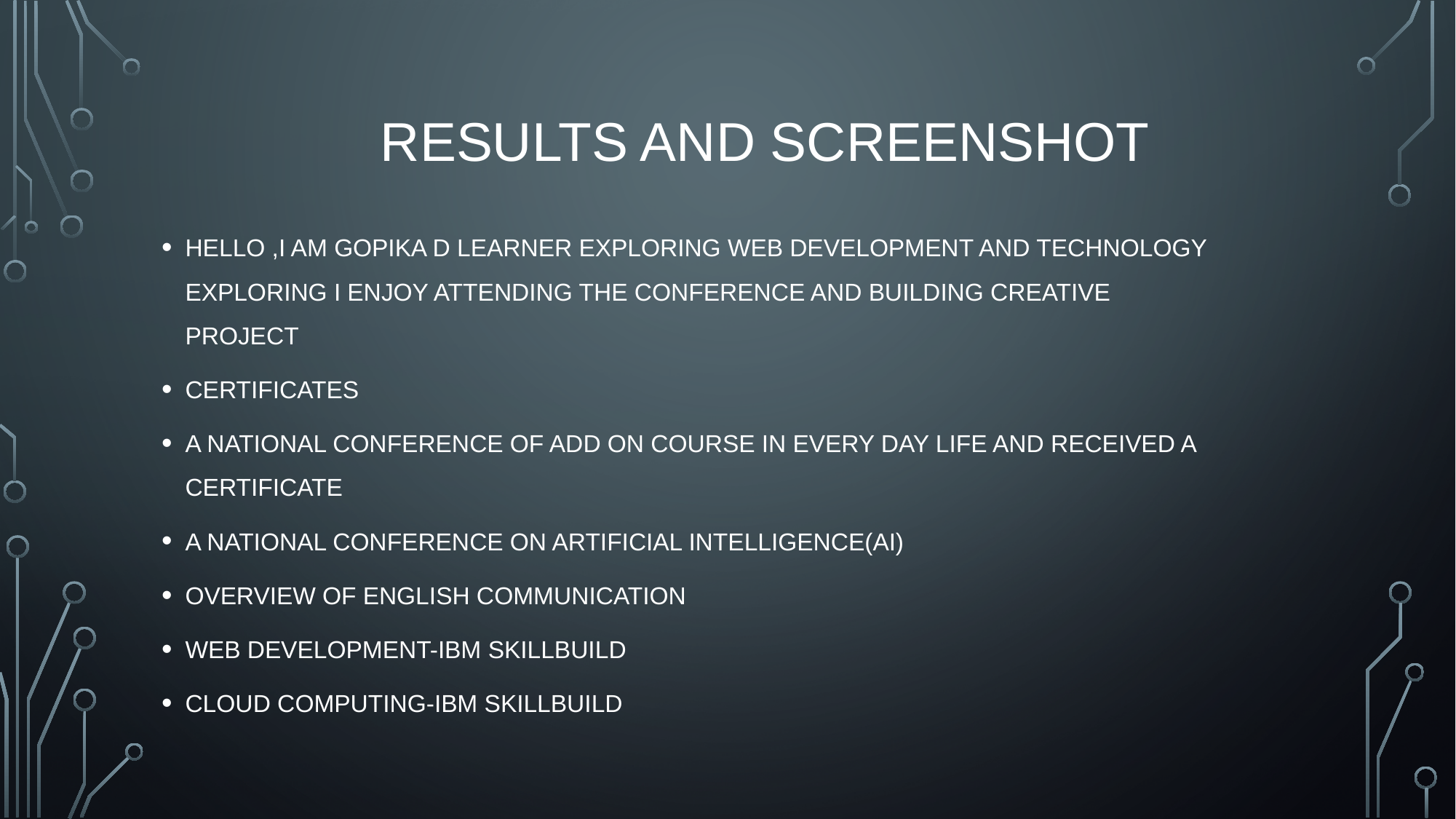

# RESULTS AND SCREENSHOT
HELLO ,I AM GOPIKA D LEARNER EXPLORING WEB DEVELOPMENT AND TECHNOLOGY EXPLORING I ENJOY ATTENDING THE CONFERENCE AND BUILDING CREATIVE PROJECT
CERTIFICATES
A NATIONAL CONFERENCE OF ADD ON COURSE IN EVERY DAY LIFE AND RECEIVED A CERTIFICATE
A NATIONAL CONFERENCE ON ARTIFICIAL INTELLIGENCE(AI)
OVERVIEW OF ENGLISH COMMUNICATION
WEB DEVELOPMENT-IBM SKILLBUILD
CLOUD COMPUTING-IBM SKILLBUILD